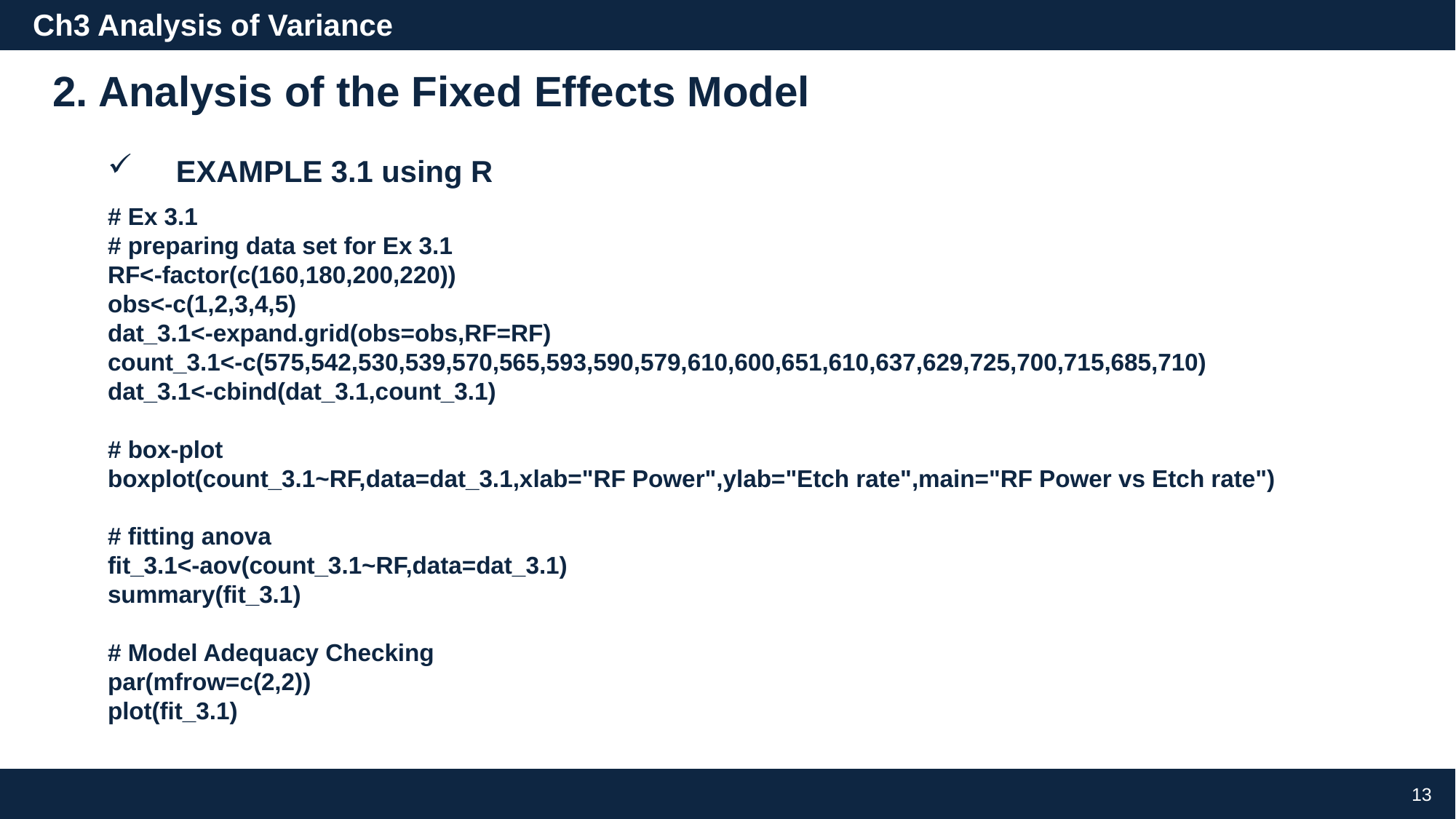

Ch3 Analysis of Variance
2. Analysis of the Fixed Effects Model
EXAMPLE 3.1 using R
# Ex 3.1
# preparing data set for Ex 3.1
RF<-factor(c(160,180,200,220))
obs<-c(1,2,3,4,5)
dat_3.1<-expand.grid(obs=obs,RF=RF)
count_3.1<-c(575,542,530,539,570,565,593,590,579,610,600,651,610,637,629,725,700,715,685,710)
dat_3.1<-cbind(dat_3.1,count_3.1)

# box-plot
boxplot(count_3.1~RF,data=dat_3.1,xlab="RF Power",ylab="Etch rate",main="RF Power vs Etch rate")

# fitting anova
fit_3.1<-aov(count_3.1~RF,data=dat_3.1)
summary(fit_3.1)

# Model Adequacy Checking
par(mfrow=c(2,2))
plot(fit_3.1)
13